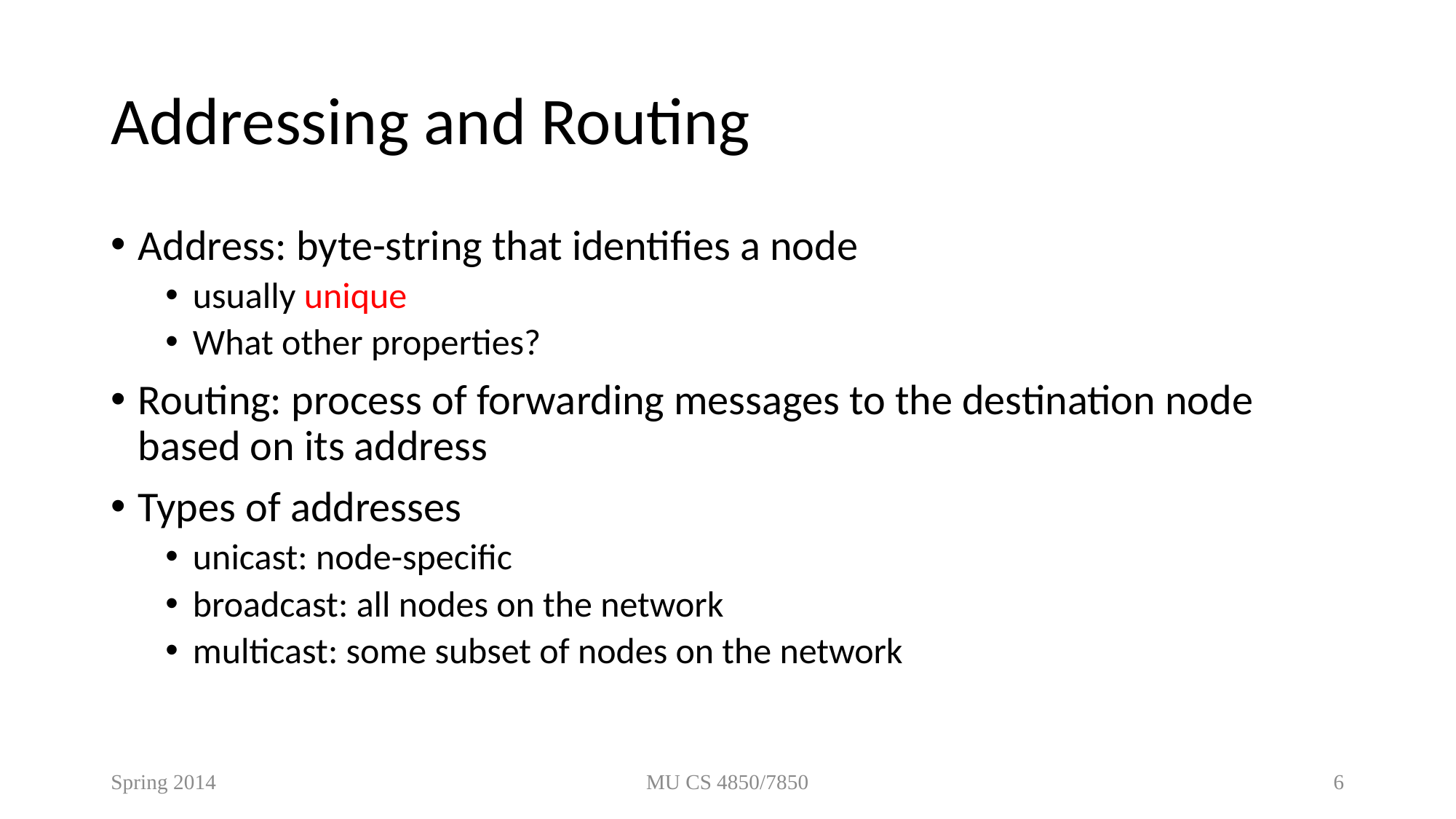

# Addressing and Routing
Address: byte-string that identifies a node
usually unique
What other properties?
Routing: process of forwarding messages to the destination node based on its address
Types of addresses
unicast: node-specific
broadcast: all nodes on the network
multicast: some subset of nodes on the network
Spring 2014
MU CS 4850/7850
6